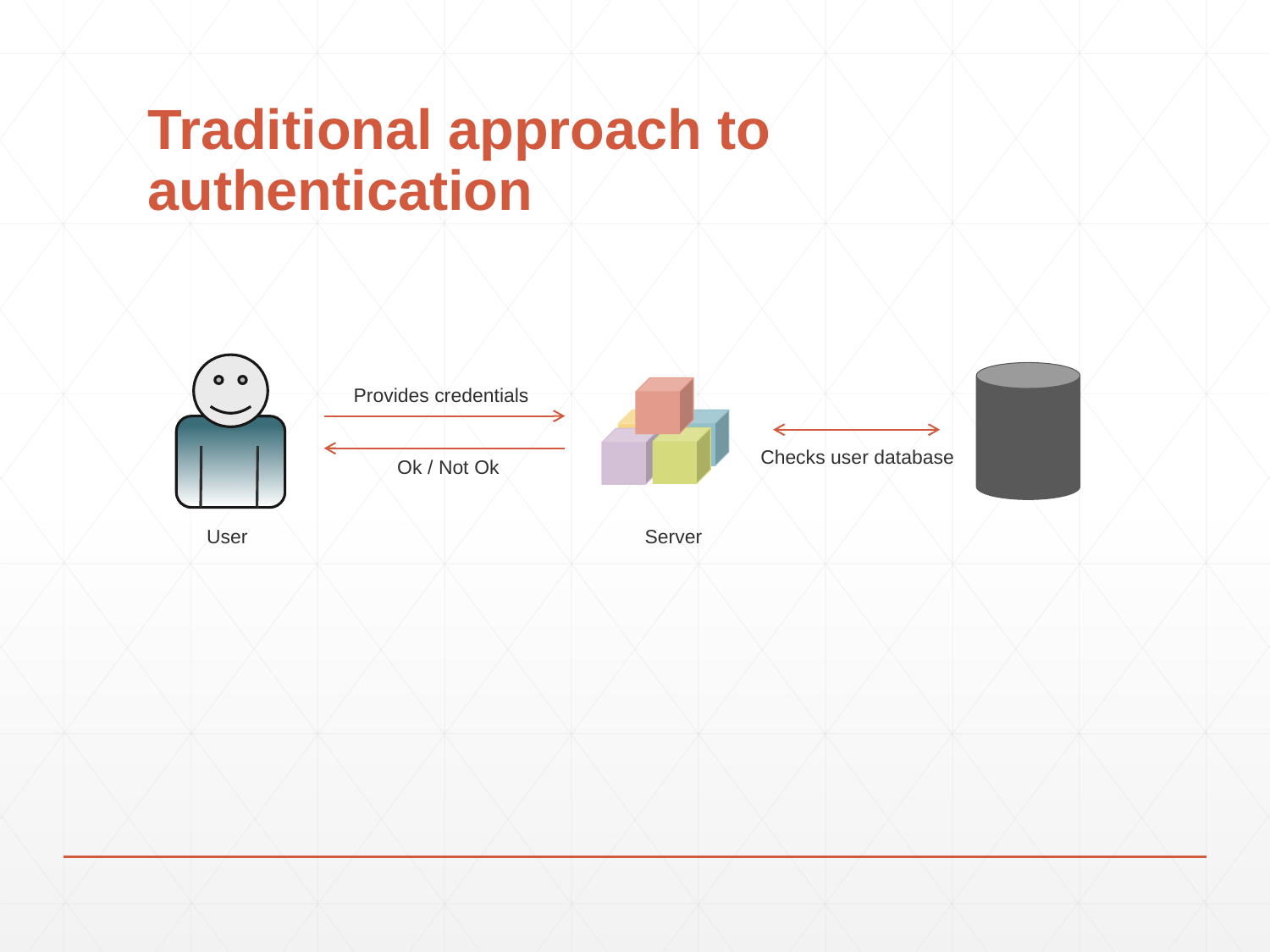

# Traditional approach to authentication

Provides credentials

Checks user database
Ok / Not Ok
User
Server